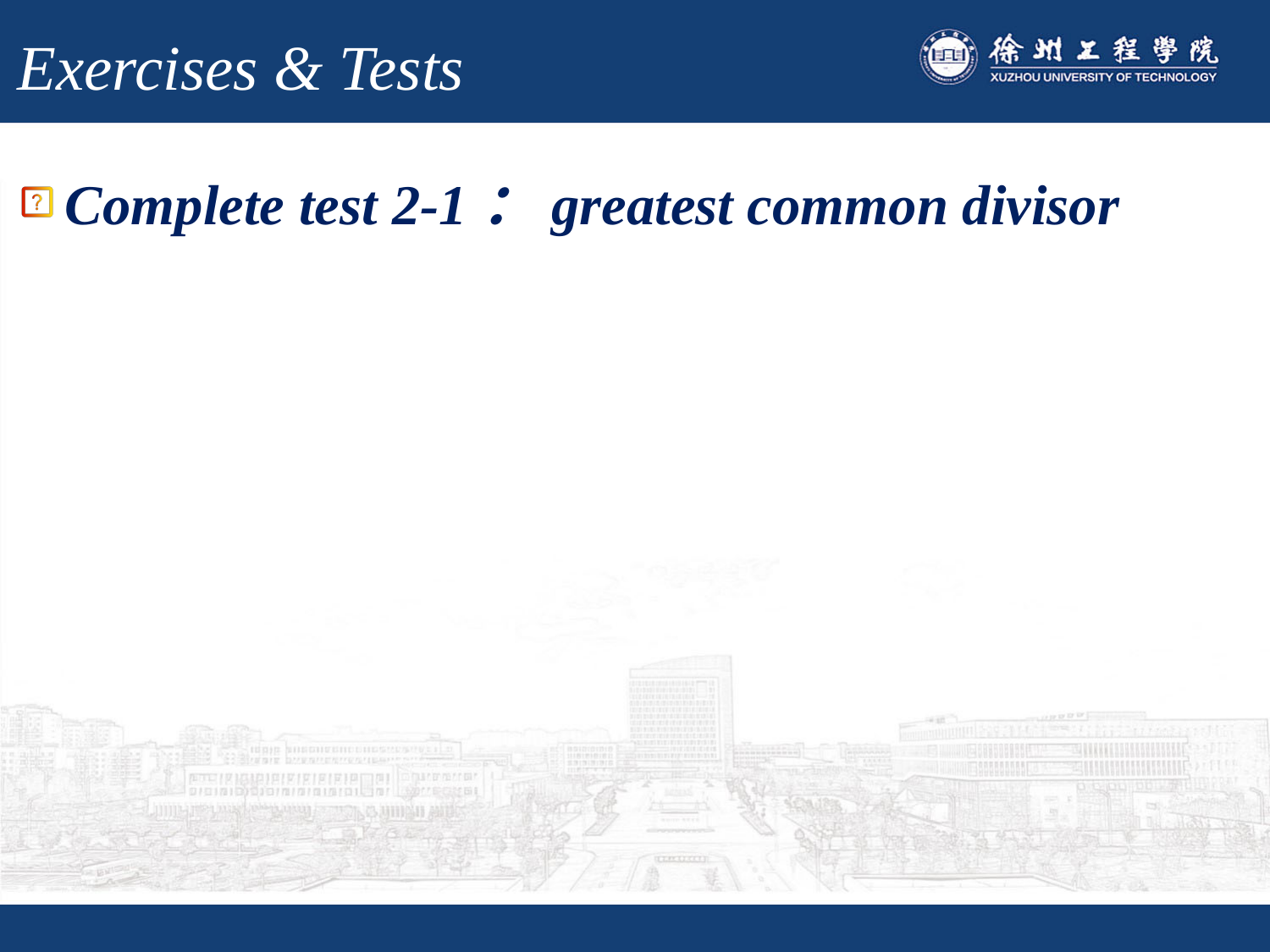

# Exercises & Tests
Complete test 2-1：greatest common divisor